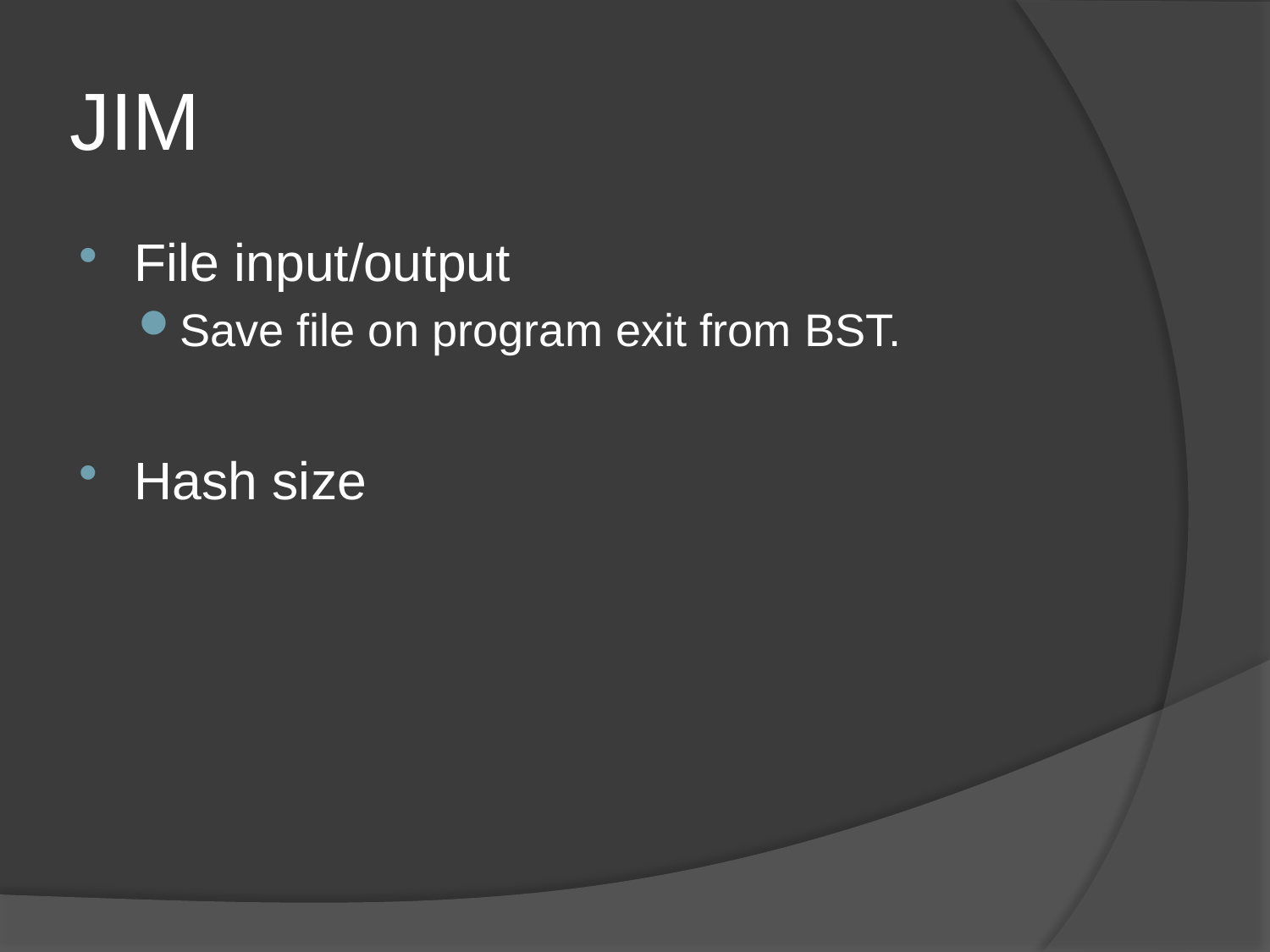

# JIM
File input/output
Save file on program exit from BST.

Hash size